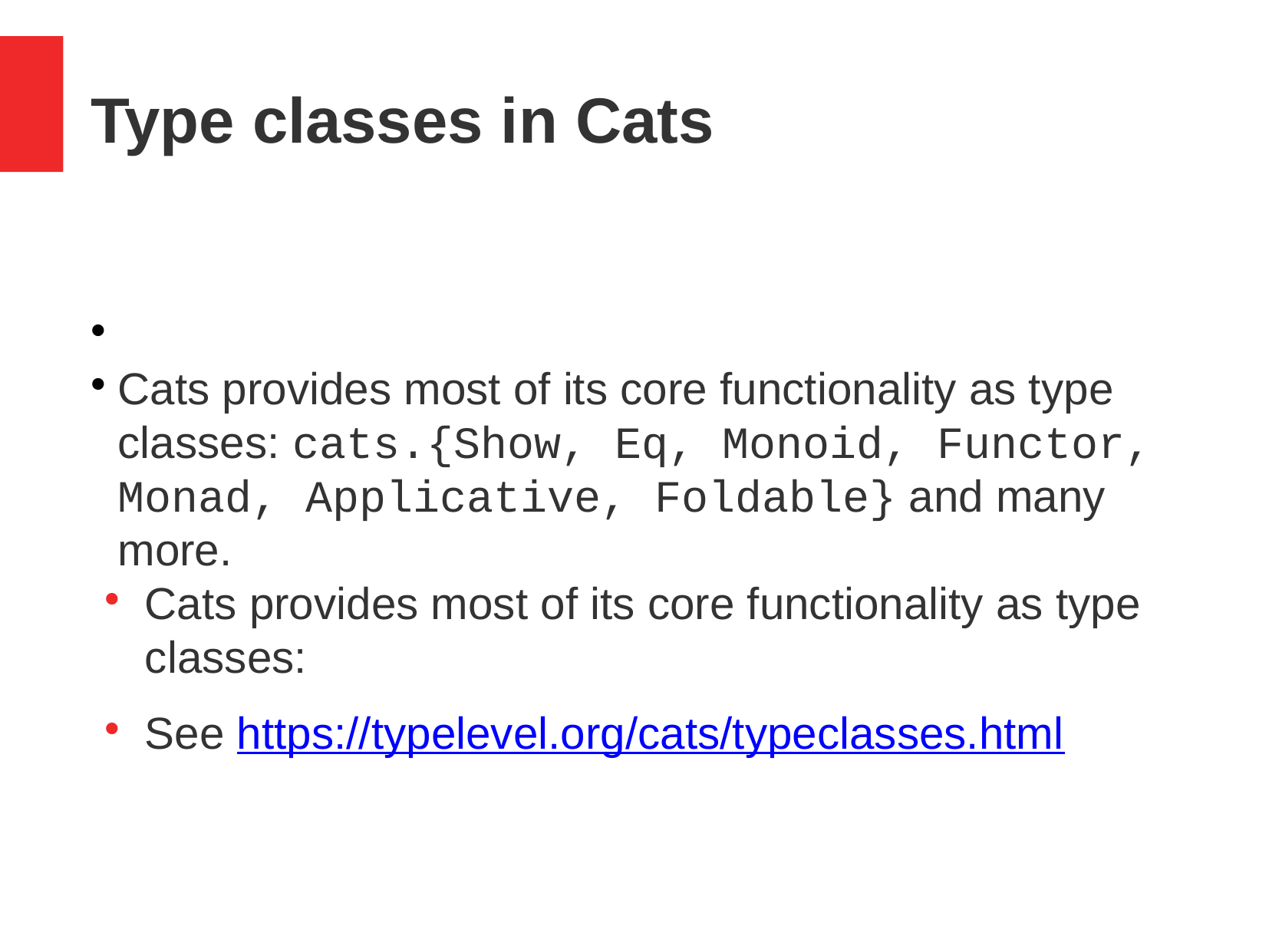

Type classes in Cats

Cats provides most of its core functionality as type classes: cats.{Show, Eq, Monoid, Functor, Monad, Applicative, Foldable} and many more.
Cats provides most of its core functionality as type classes:
See https://typelevel.org/cats/typeclasses.html